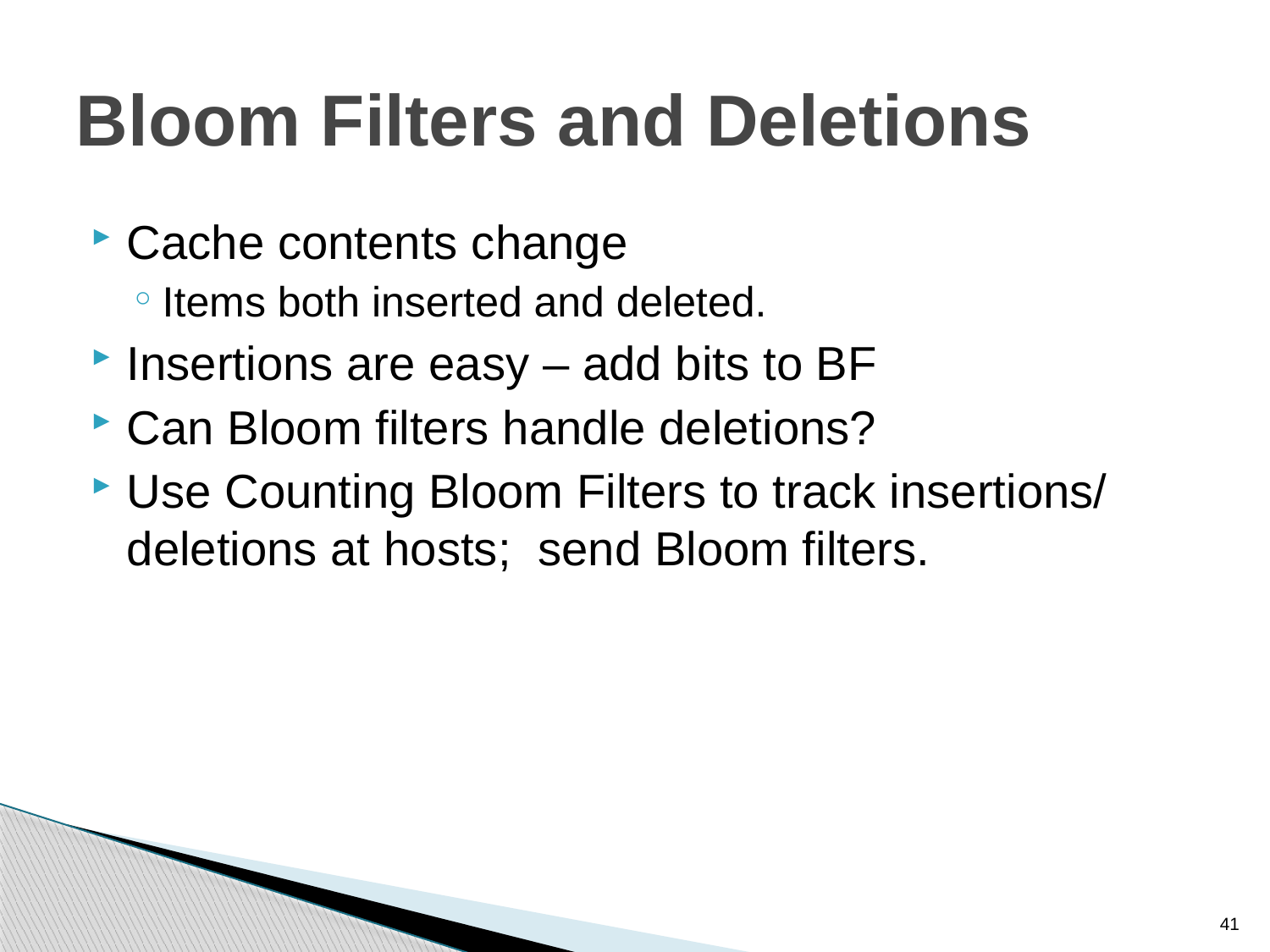

# Bloom Filters and Deletions
Cache contents change
Items both inserted and deleted.
Insertions are easy – add bits to BF
Can Bloom filters handle deletions?
Use Counting Bloom Filters to track insertions/deletions at hosts;  send Bloom filters.
41